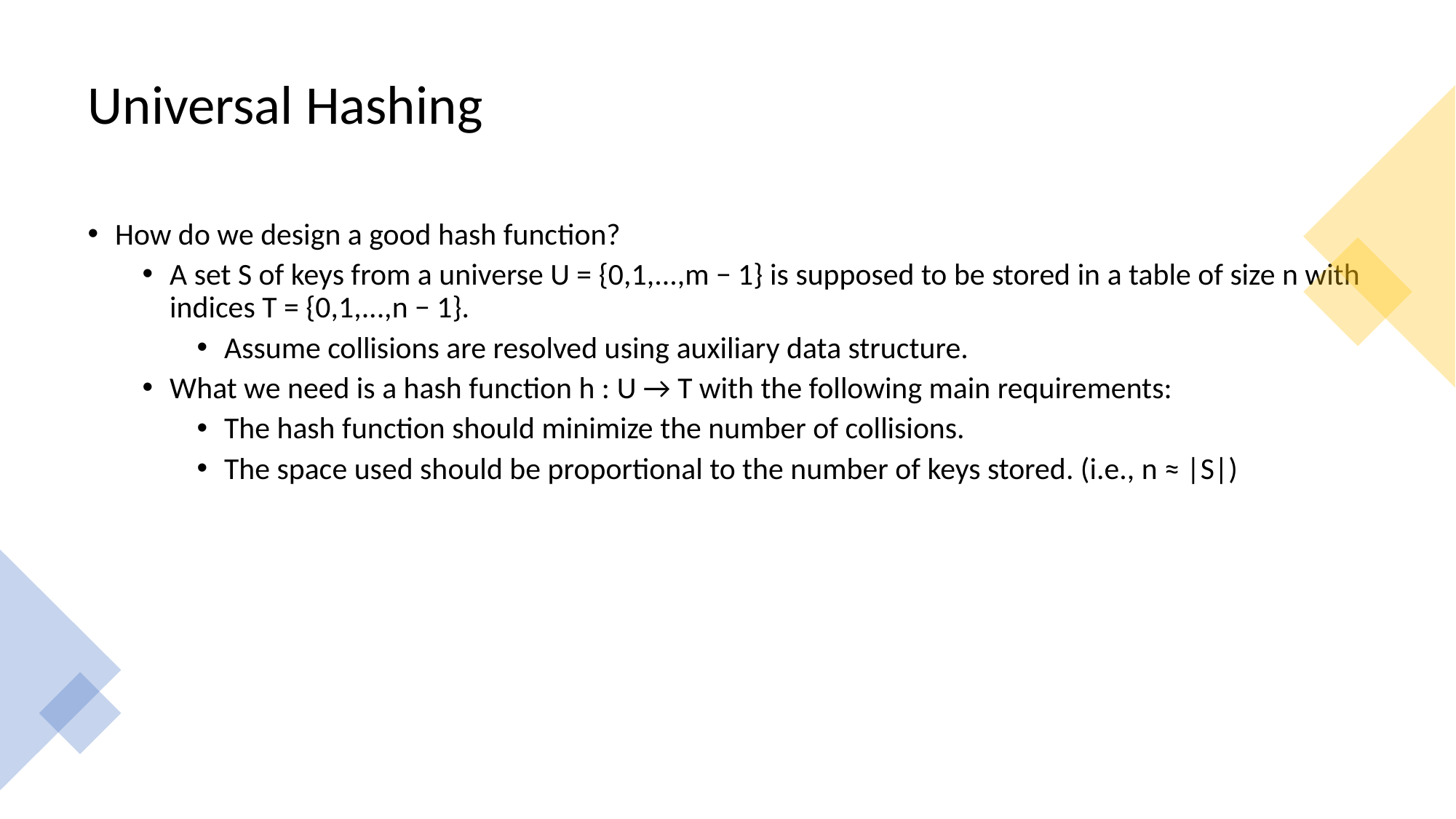

# Universal Hashing

How do we design a good hash function?
A set S of keys from a universe U = {0,1,...,m − 1} is supposed to be stored in a table of size n with indices T = {0,1,...,n − 1}.
Assume collisions are resolved using auxiliary data structure.
What we need is a hash function h : U → T with the following main requirements:
The hash function should minimize the number of collisions.
The space used should be proportional to the number of keys stored. (i.e., n ≈ |S|)